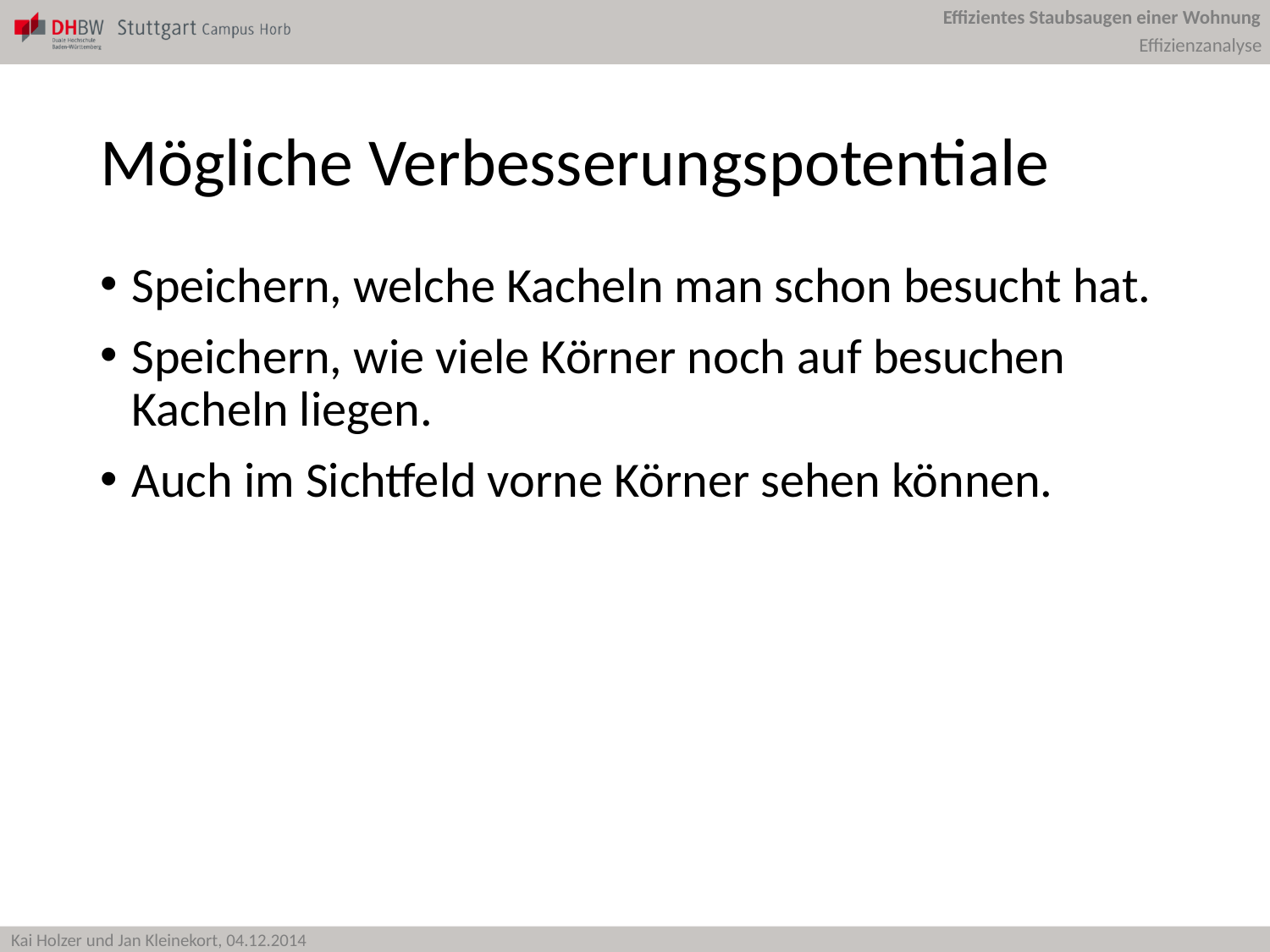

Effizienzanalyse
# Mögliche Verbesserungspotentiale
Speichern, welche Kacheln man schon besucht hat.
Speichern, wie viele Körner noch auf besuchen Kacheln liegen.
Auch im Sichtfeld vorne Körner sehen können.